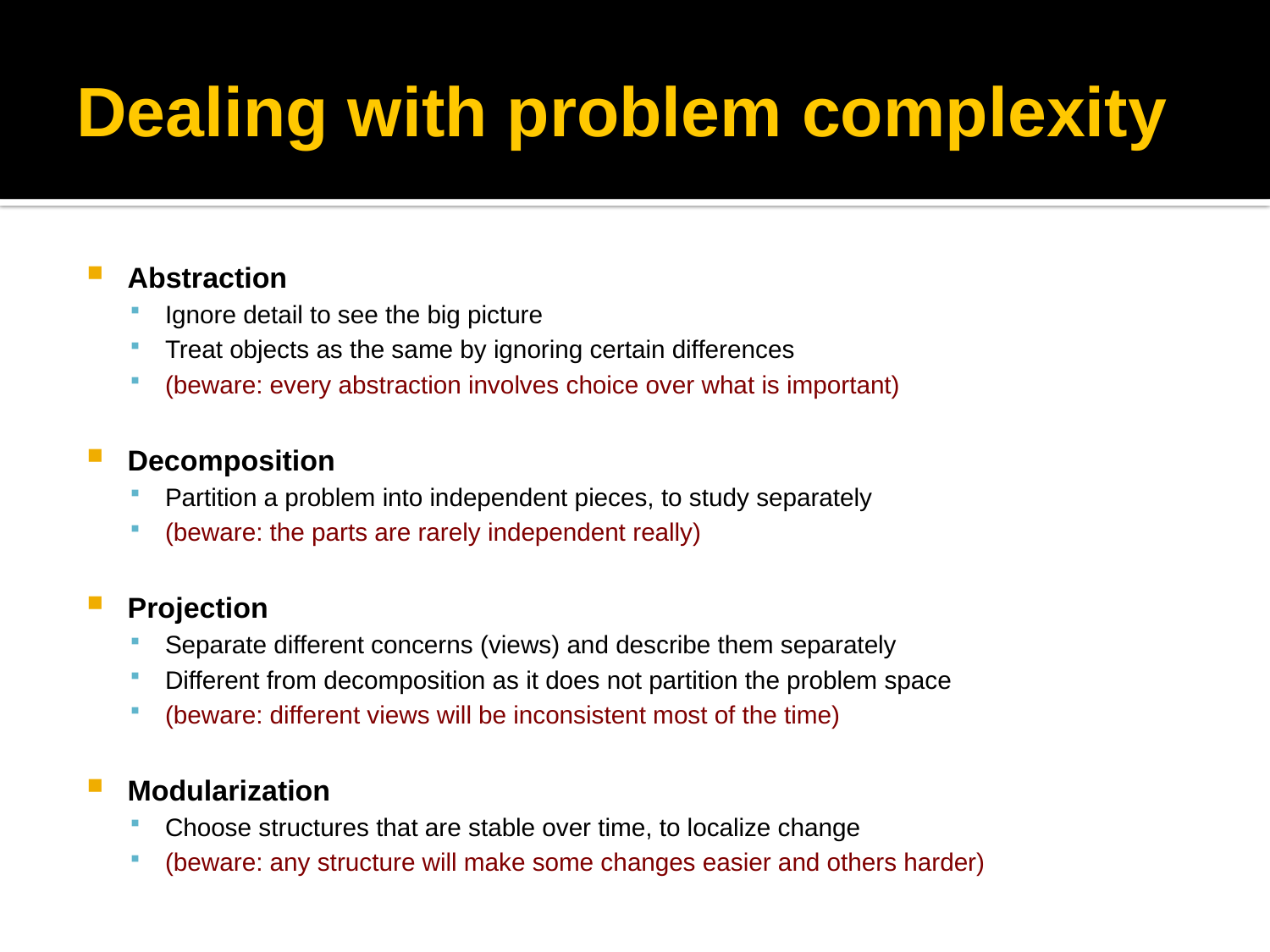

# Dealing with problem complexity
Abstraction
Ignore detail to see the big picture
Treat objects as the same by ignoring certain differences
(beware: every abstraction involves choice over what is important)

Decomposition
Partition a problem into independent pieces, to study separately
(beware: the parts are rarely independent really)

Projection
Separate different concerns (views) and describe them separately
Different from decomposition as it does not partition the problem space
(beware: different views will be inconsistent most of the time)

Modularization
Choose structures that are stable over time, to localize change
(beware: any structure will make some changes easier and others harder)